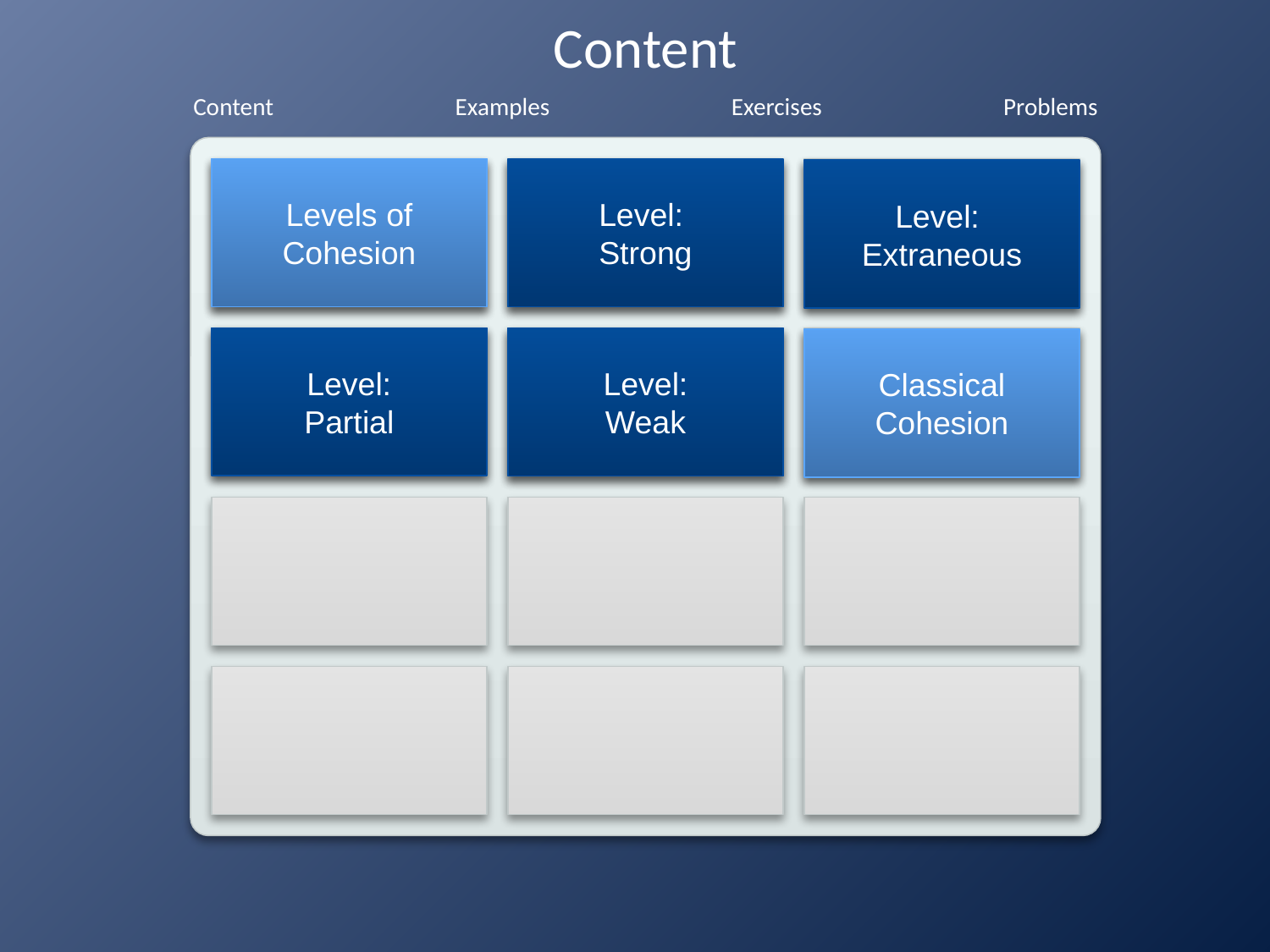

# Content
Levels of Cohesion
Level:
Strong
Level:
Extraneous
Level:
Partial
Level:
Weak
Classical Cohesion